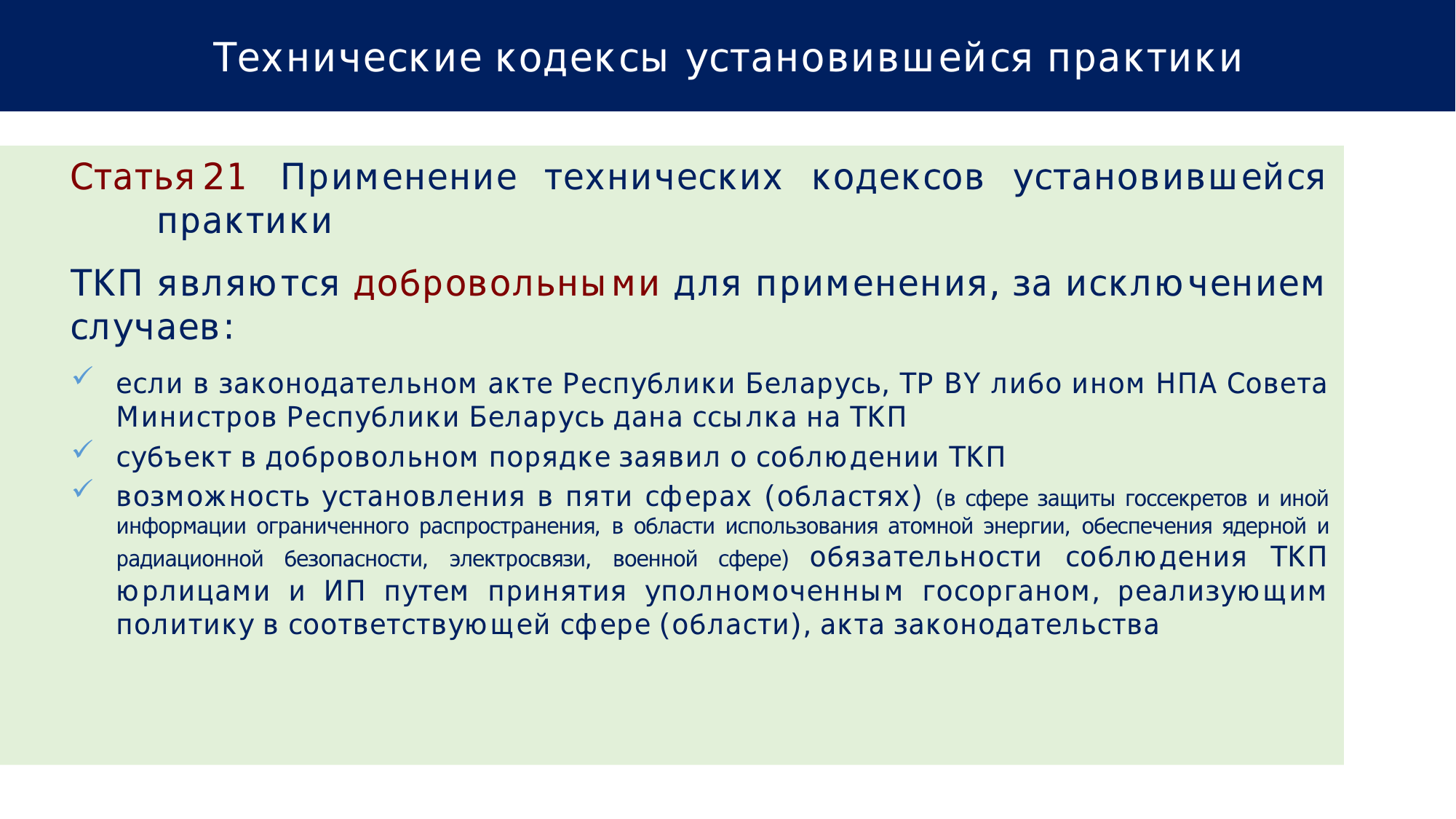

Технические кодексы установившейся практики
Статья 21  Применение технических кодексов установившейся практики
ТКП являются добровольными для применения, за исключением случаев:
если в законодательном акте Республики Беларусь, ТР BY либо ином НПА Совета Министров Республики Беларусь дана ссылка на ТКП
субъект в добровольном порядке заявил о соблюдении ТКП
возможность установления в пяти сферах (областях) (в сфере защиты госсекретов и иной информации ограниченного распространения, в области использования атомной энергии, обеспечения ядерной и радиационной безопасности, электросвязи, военной сфере) обязательности соблюдения ТКП юрлицами и ИП путем принятия уполномоченным госорганом, реализующим политику в соответствующей сфере (области), акта законодательства